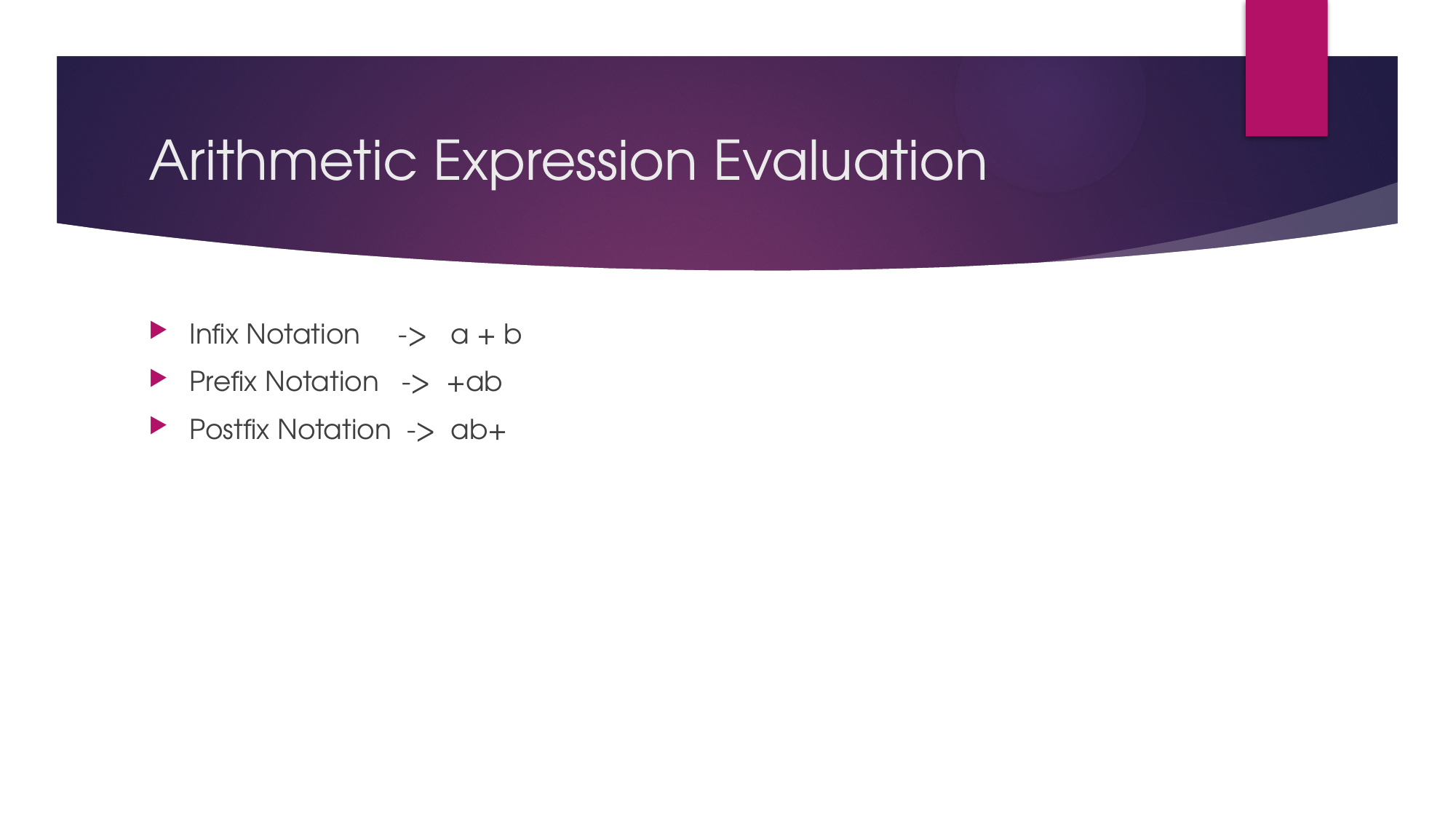

# Arithmetic Expression Evaluation
Infix Notation     ->   a + b
Prefix Notation   ->  +ab
Postfix Notation  ->  ab+